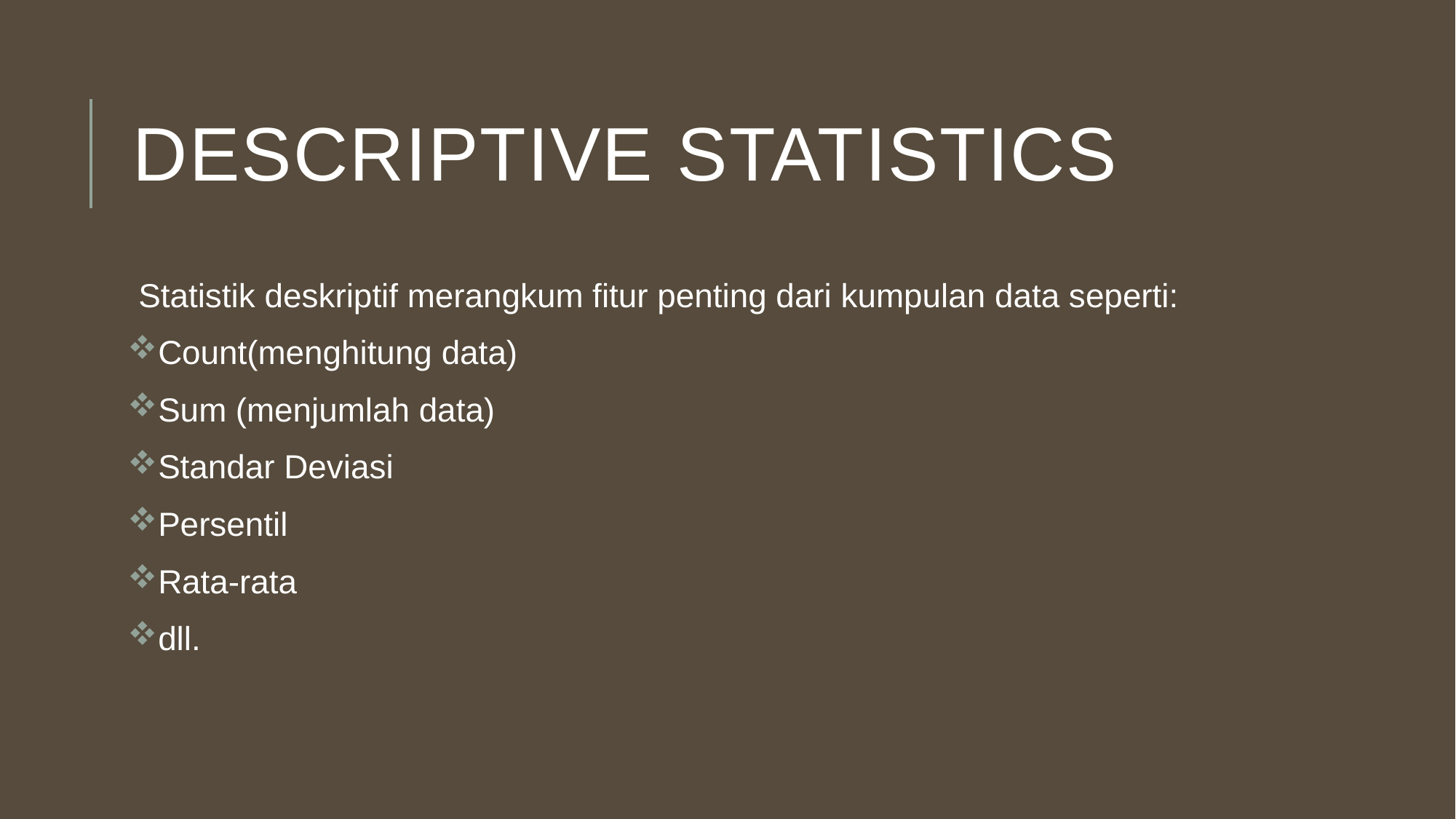

# Descriptive Statistics
Statistik deskriptif merangkum fitur penting dari kumpulan data seperti:
Count(menghitung data)
Sum (menjumlah data)
Standar Deviasi
Persentil
Rata-rata
dll.